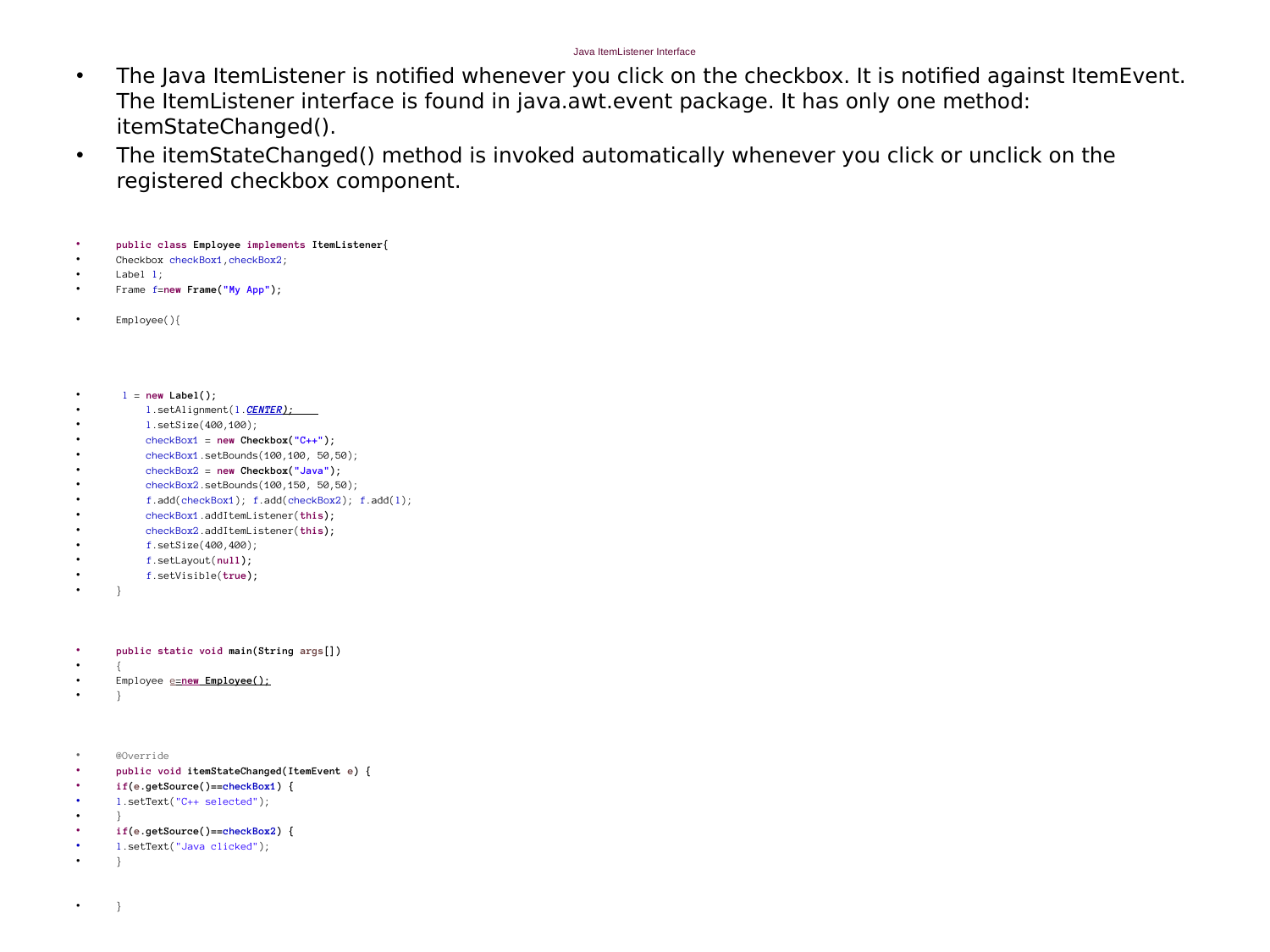

# Java ItemListener Interface
The Java ItemListener is notified whenever you click on the checkbox. It is notified against ItemEvent. The ItemListener interface is found in java.awt.event package. It has only one method: itemStateChanged().
The itemStateChanged() method is invoked automatically whenever you click or unclick on the registered checkbox component.

public class Employee implements ItemListener{
Checkbox checkBox1,checkBox2;
Label l;
Frame f=new Frame("My App");

Employee(){

 l = new Label();
     l.setAlignment(l.CENTER);
     l.setSize(400,100);
     checkBox1 = new Checkbox("C++");
     checkBox1.setBounds(100,100, 50,50);
     checkBox2 = new Checkbox("Java");
     checkBox2.setBounds(100,150, 50,50);
     f.add(checkBox1); f.add(checkBox2); f.add(l);
     checkBox1.addItemListener(this);
     checkBox2.addItemListener(this);
     f.setSize(400,400);
     f.setLayout(null);
     f.setVisible(true);
}

public static void main(String args[])
{
Employee e=new Employee();
}

@Override
public void itemStateChanged(ItemEvent e) {
if(e.getSource()==checkBox1) {
l.setText("C++ selected");
}
if(e.getSource()==checkBox2) {
l.setText("Java clicked");
}

}